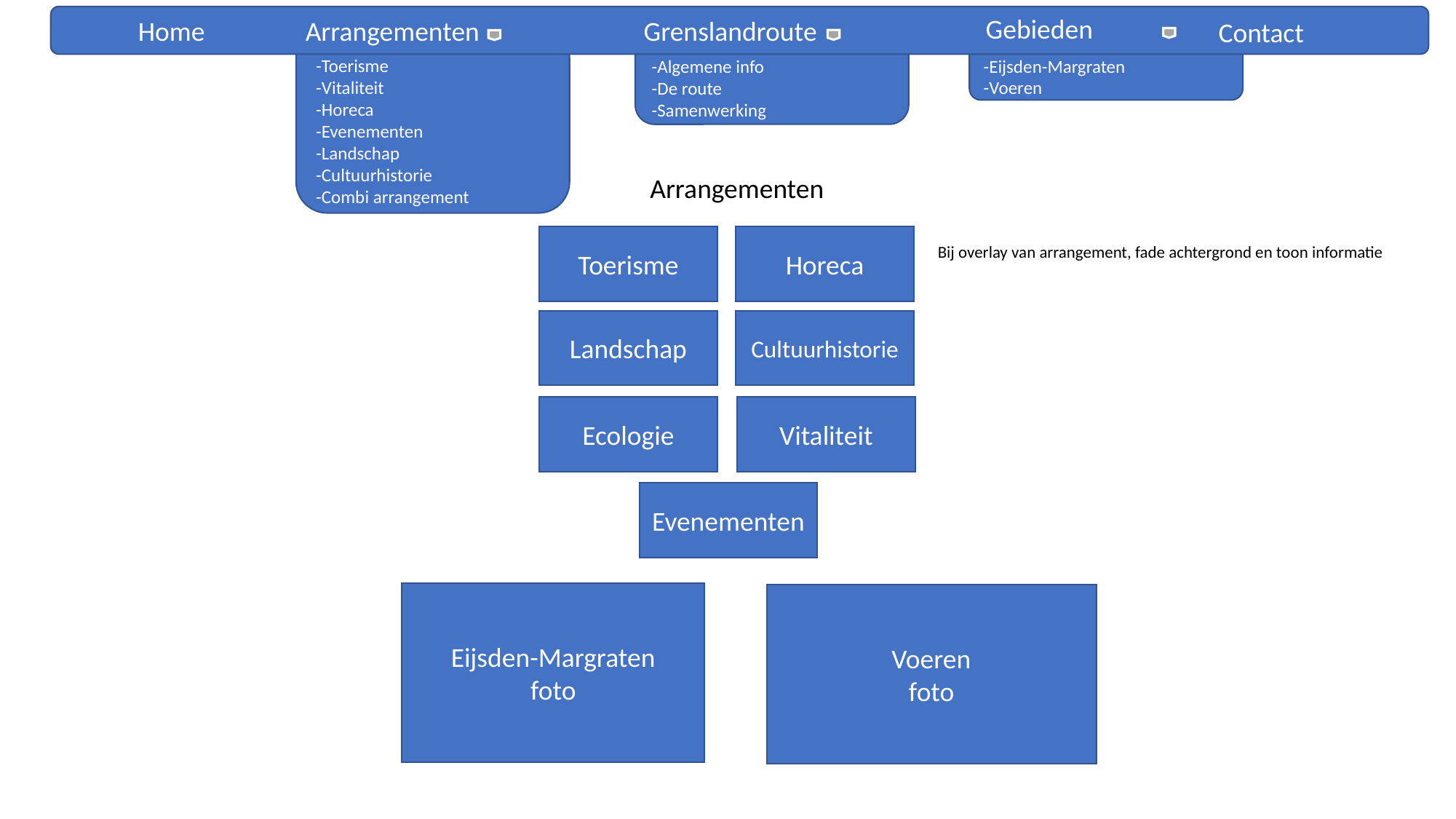

Gebieden

-Algemene info
-De route
-Samenwerking

Grenslandroute
Arrangementen
Home
Contact

-Toerisme
-Vitaliteit
-Horeca
-Evenementen
-Landschap
-Cultuurhistorie
-Combi arrangement

-Eijsden-Margraten
-Voeren
Arrangementen
Toerisme
Horeca
Bij overlay van arrangement, fade achtergrond en toon informatie
Landschap
Cultuurhistorie
Vitaliteit
Ecologie
Evenementen
Eijsden-Margraten
foto
Voeren
foto